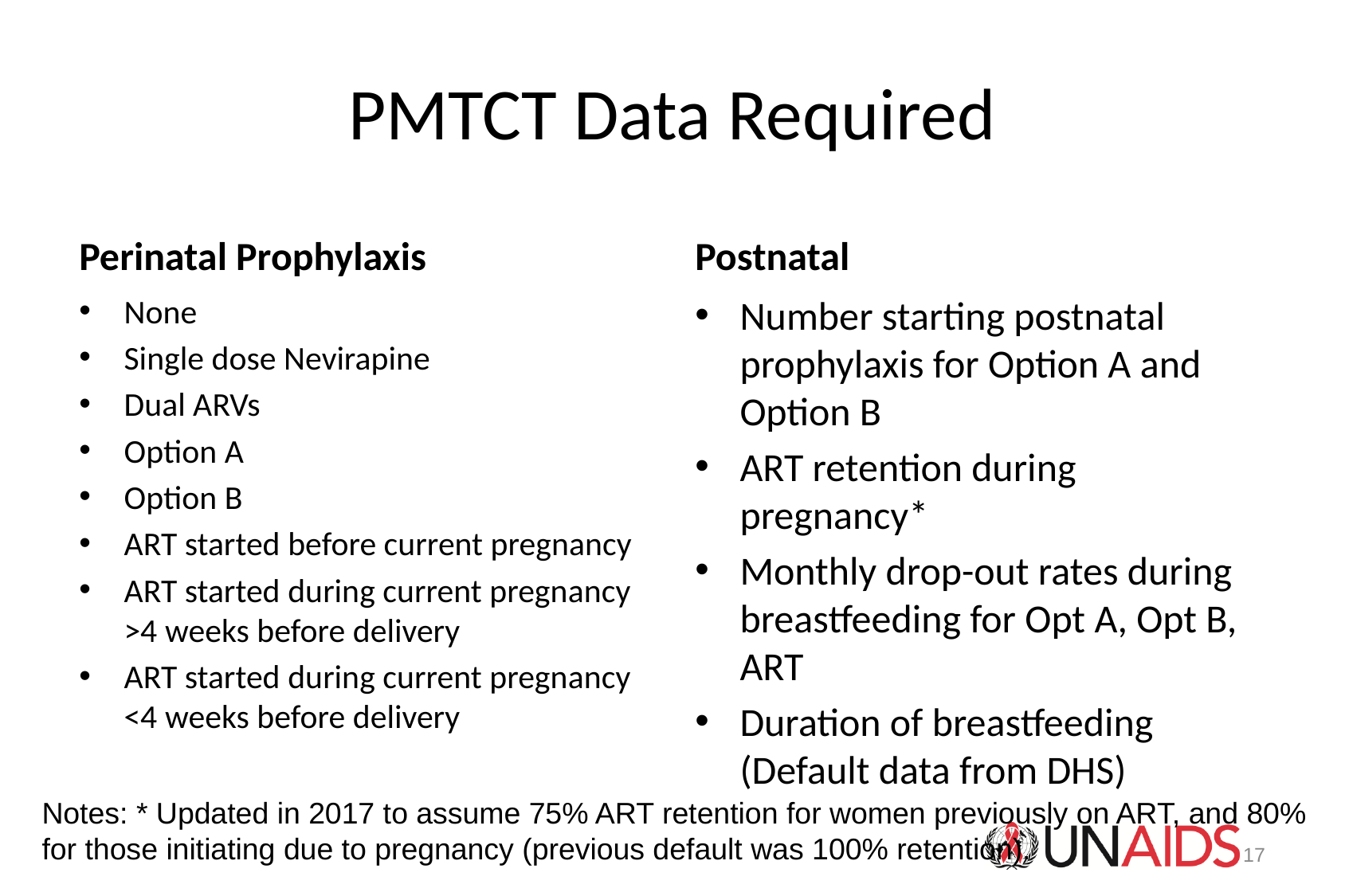

# PMTCT Data Required
Perinatal Prophylaxis
Postnatal
None
Single dose Nevirapine
Dual ARVs
Option A
Option B
ART started before current pregnancy
ART started during current pregnancy >4 weeks before delivery
ART started during current pregnancy <4 weeks before delivery
Number starting postnatal prophylaxis for Option A and Option B
ART retention during pregnancy*
Monthly drop-out rates during breastfeeding for Opt A, Opt B, ART
Duration of breastfeeding (Default data from DHS)
Notes: * Updated in 2017 to assume 75% ART retention for women previously on ART, and 80%
for those initiating due to pregnancy (previous default was 100% retention).
17